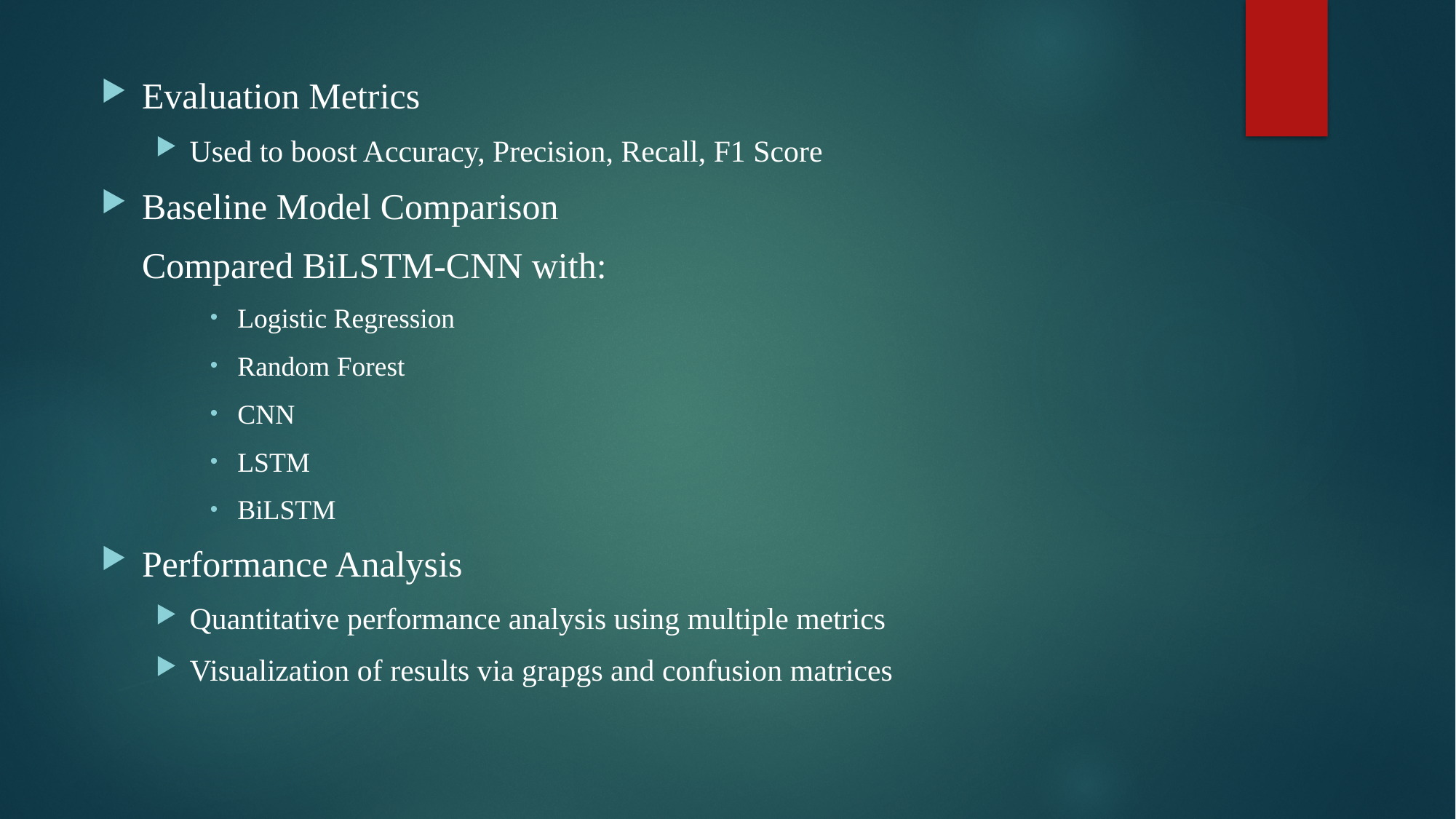

Evaluation Metrics
Used to boost Accuracy, Precision, Recall, F1 Score
Baseline Model Comparison
	Compared BiLSTM-CNN with:
Logistic Regression
Random Forest
CNN
LSTM
BiLSTM
Performance Analysis
Quantitative performance analysis using multiple metrics
Visualization of results via grapgs and confusion matrices